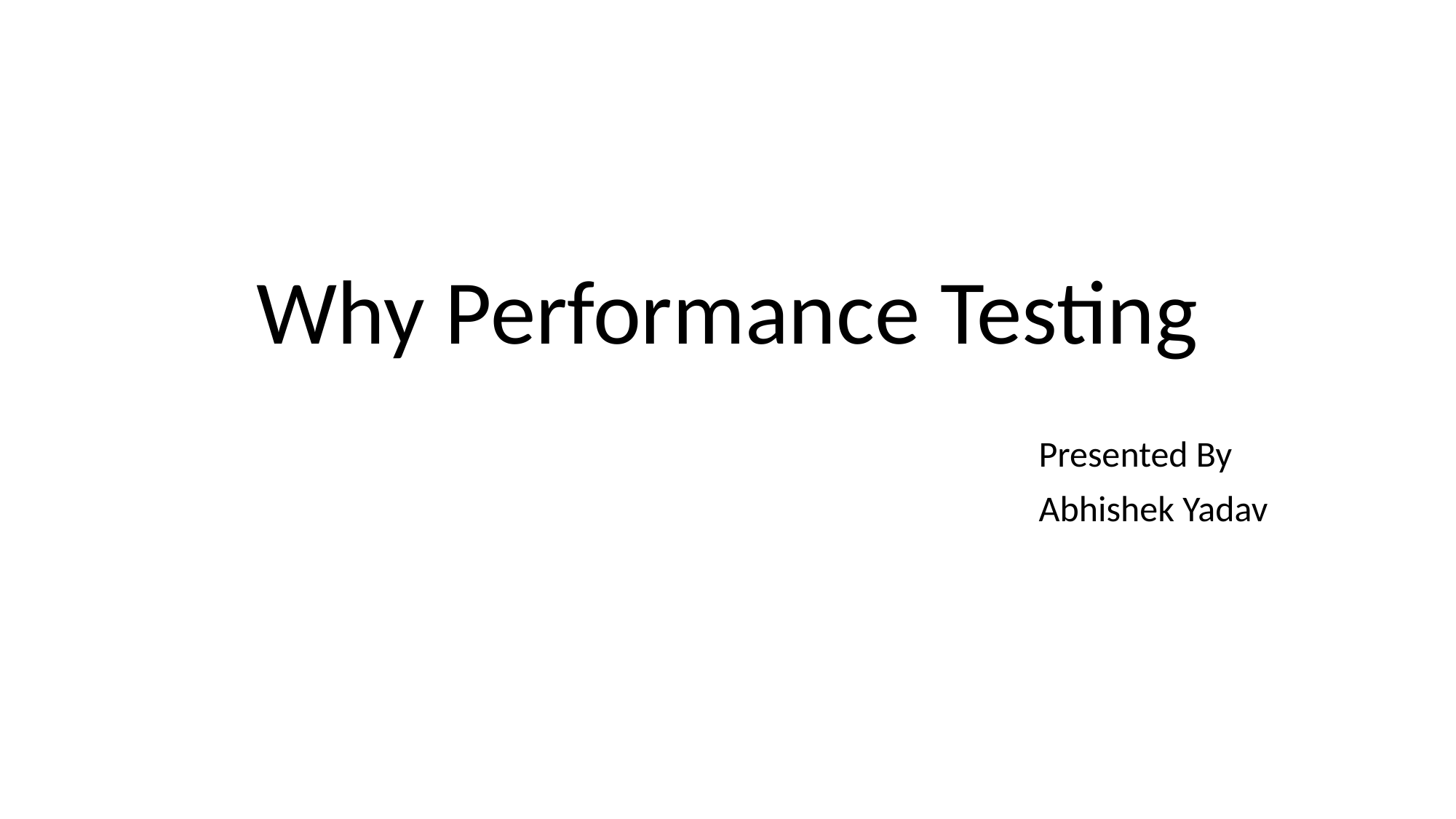

# Why Performance Testing
Presented By
Abhishek Yadav